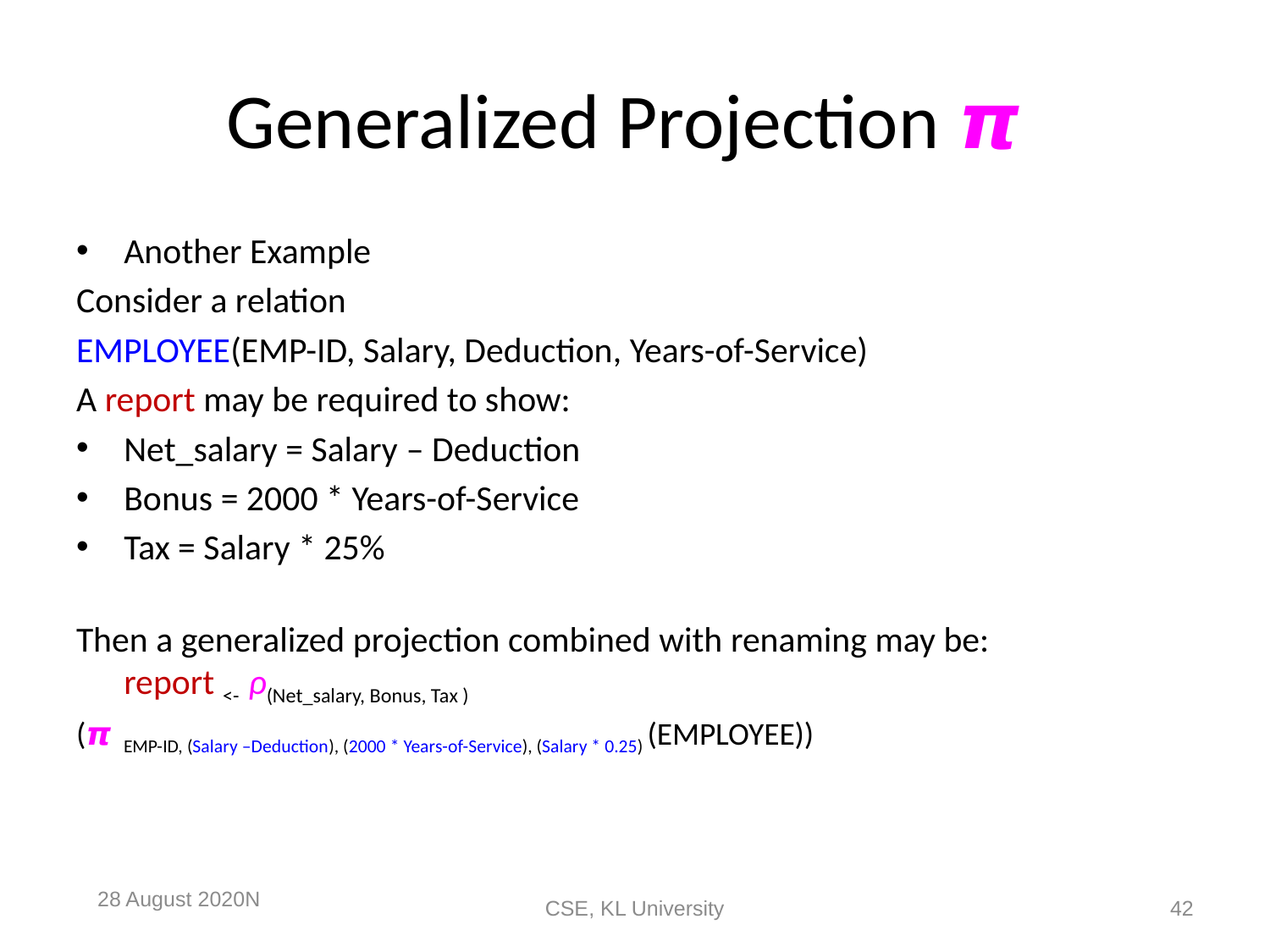

# Generalized Projection 𝞹
Another Example
Consider a relation
EMPLOYEE(EMP-ID, Salary, Deduction, Years-of-Service)
A report may be required to show:
Net_salary = Salary – Deduction
Bonus = 2000 * Years-of-Service
Tax = Salary * 25%
Then a generalized projection combined with renaming may be: 
report <-  ρ(Net_salary, Bonus, Tax )
(𝞹 EMP-ID, (Salary –Deduction), (2000 * Years-of-Service), (Salary * 0.25) (EMPLOYEE))

28 August 2020N
CSE, KL University
42